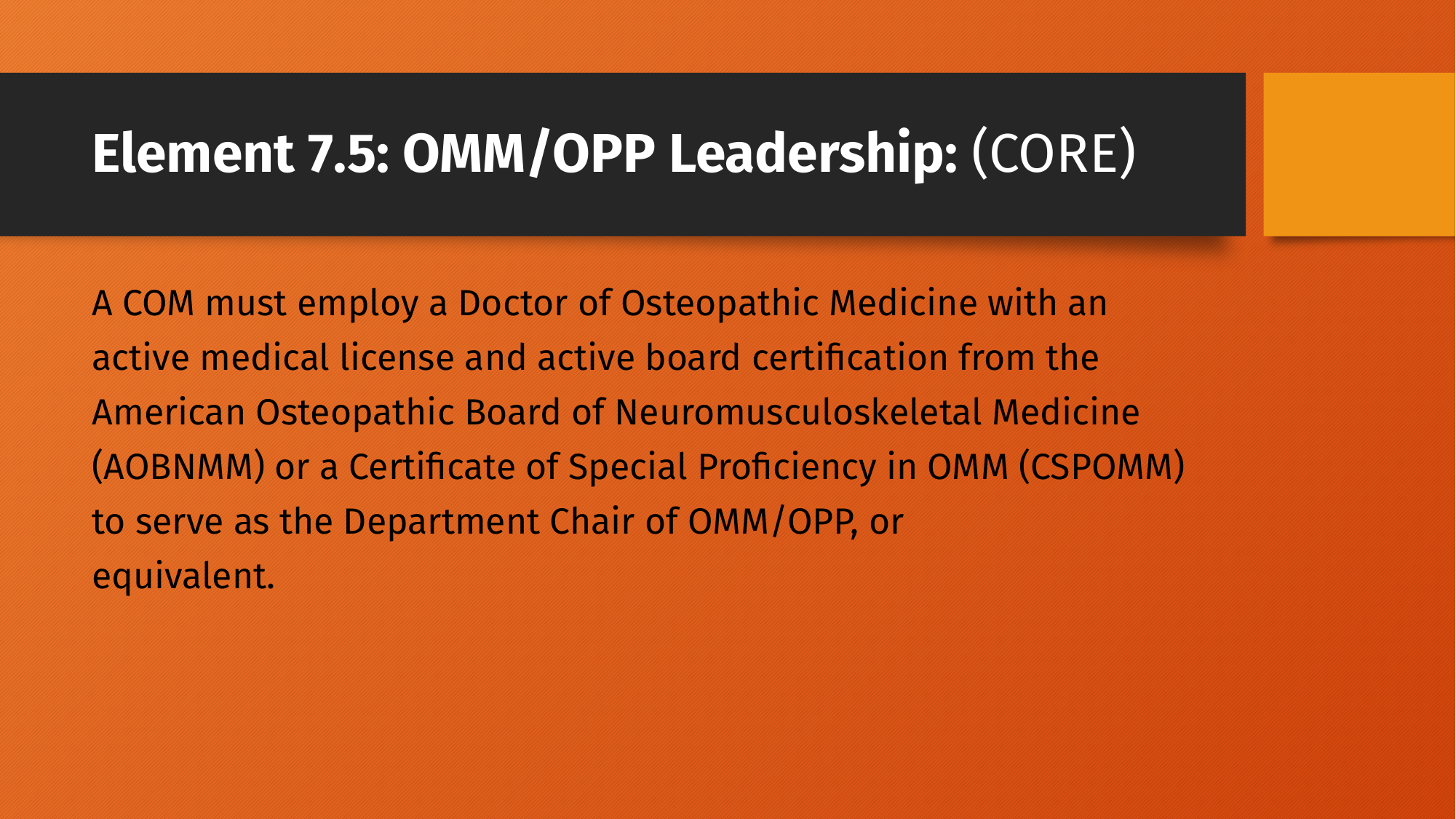

# Element 7.5: OMM/OPP Leadership: (CORE)
A COM must employ a Doctor of Osteopathic Medicine with an
active medical license and active board certification from the
American Osteopathic Board of Neuromusculoskeletal Medicine
(AOBNMM) or a Certificate of Special Proficiency in OMM (CSPOMM)
to serve as the Department Chair of OMM/OPP, or
equivalent.